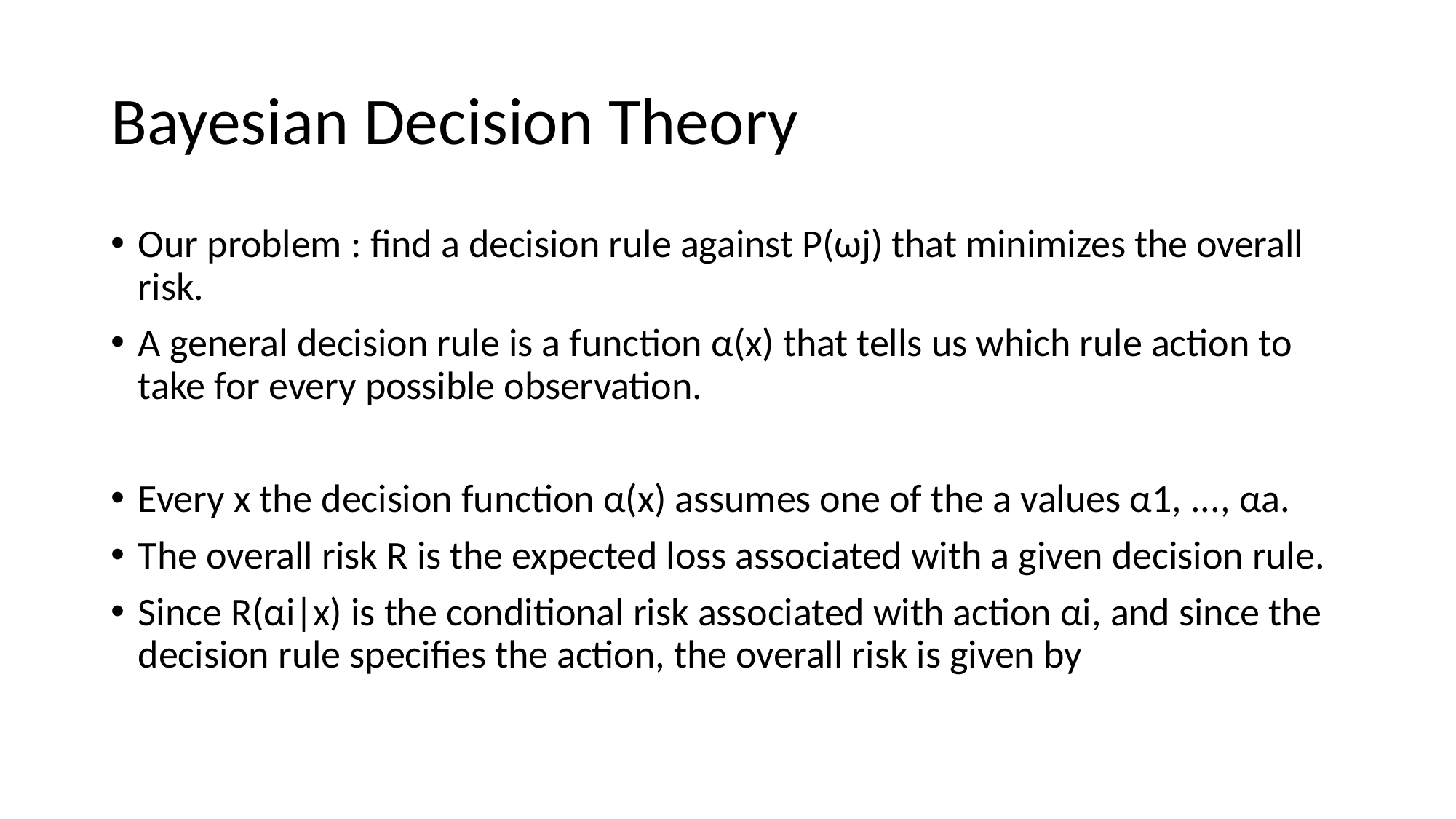

# Bayesian Decision Theory
Our problem : find a decision rule against P(ωj) that minimizes the overall risk.
A general decision rule is a function α(x) that tells us which rule action to take for every possible observation.

Every x the decision function α(x) assumes one of the a values α1, ..., αa.
The overall risk R is the expected loss associated with a given decision rule.
Since R(αi|x) is the conditional risk associated with action αi, and since the decision rule specifies the action, the overall risk is given by